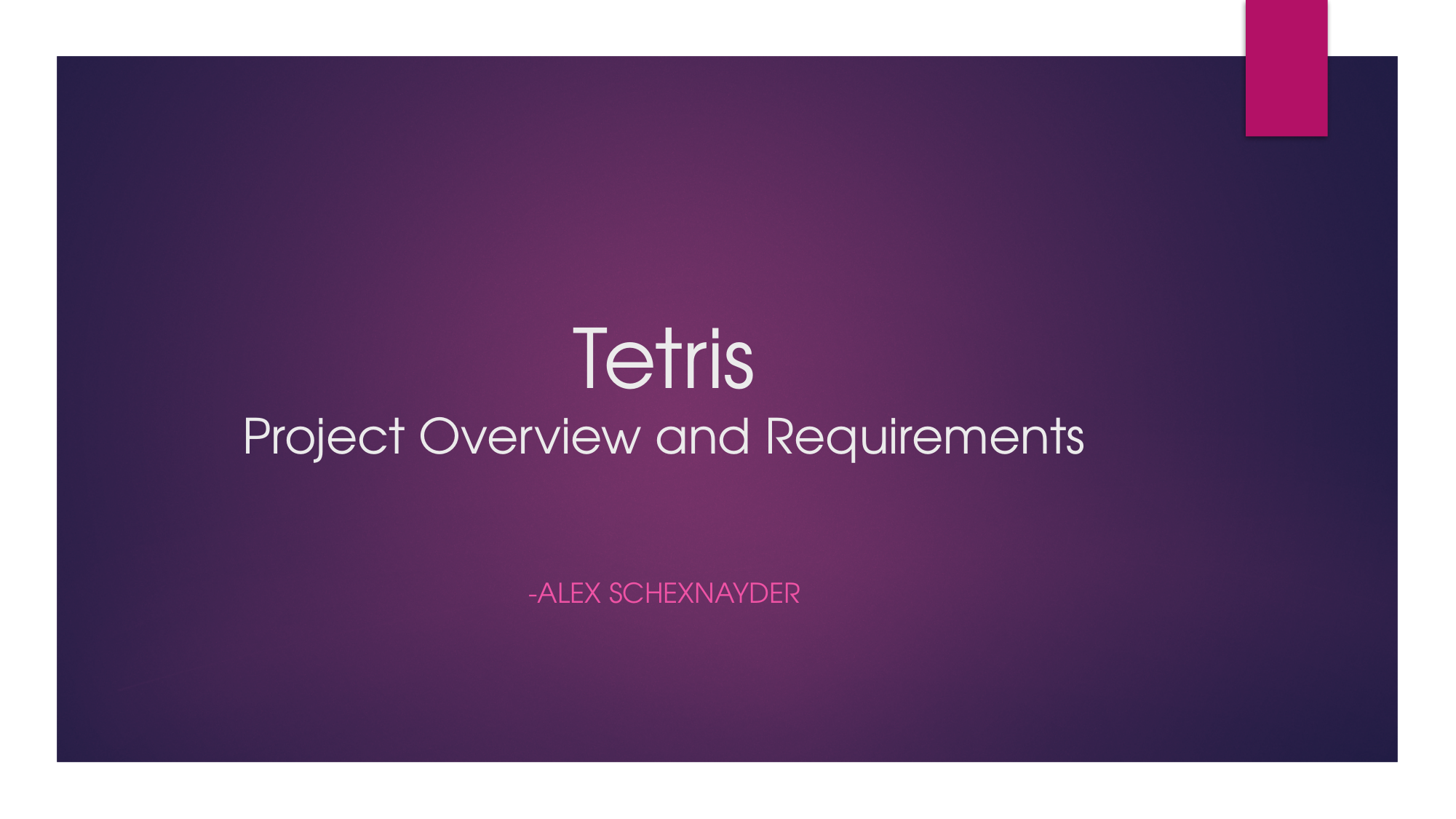

# Tetris Project Overview and Requirements
-Alex Schexnayder